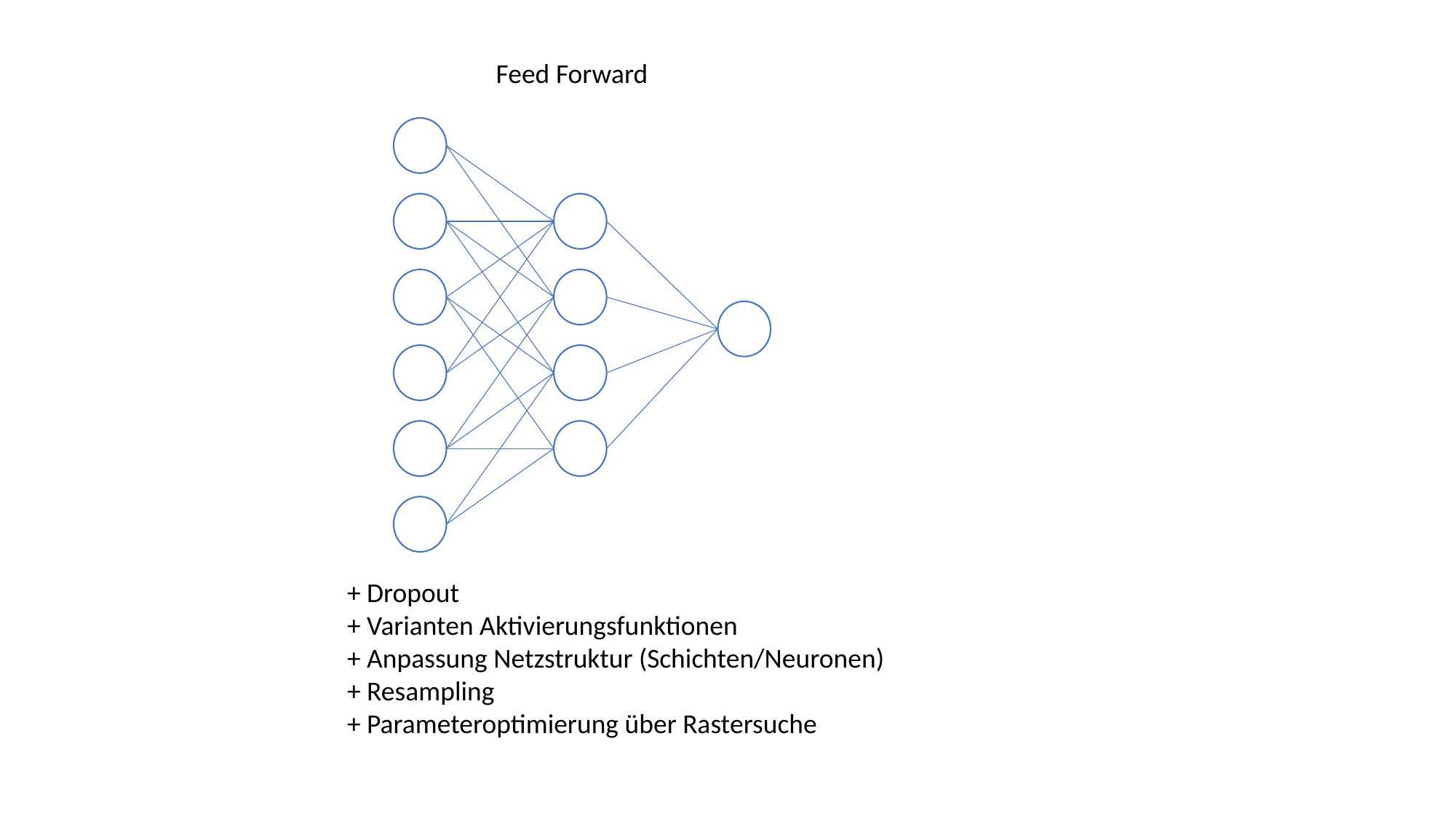

Feed Forward

+ Dropout
+ Varianten Aktivierungsfunktionen
+ Anpassung Netzstruktur (Schichten/Neuronen)
+ Resampling
+ Parameteroptimierung über Rastersuche